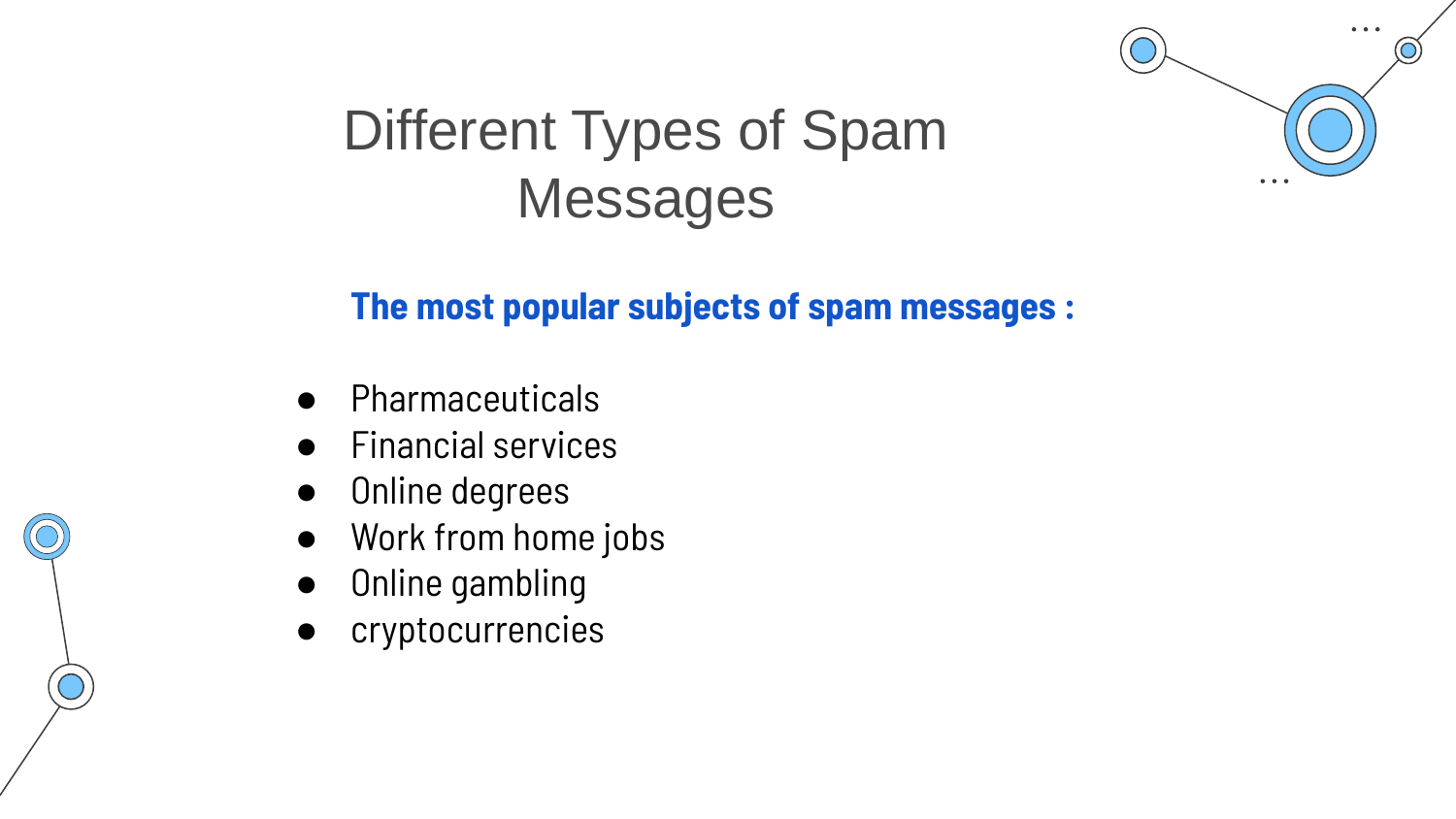

# Different Types of Spam Messages
The most popular subjects of spam messages :

Pharmaceuticals
Financial services
Online degrees
Work from home jobs
Online gambling
cryptocurrencies